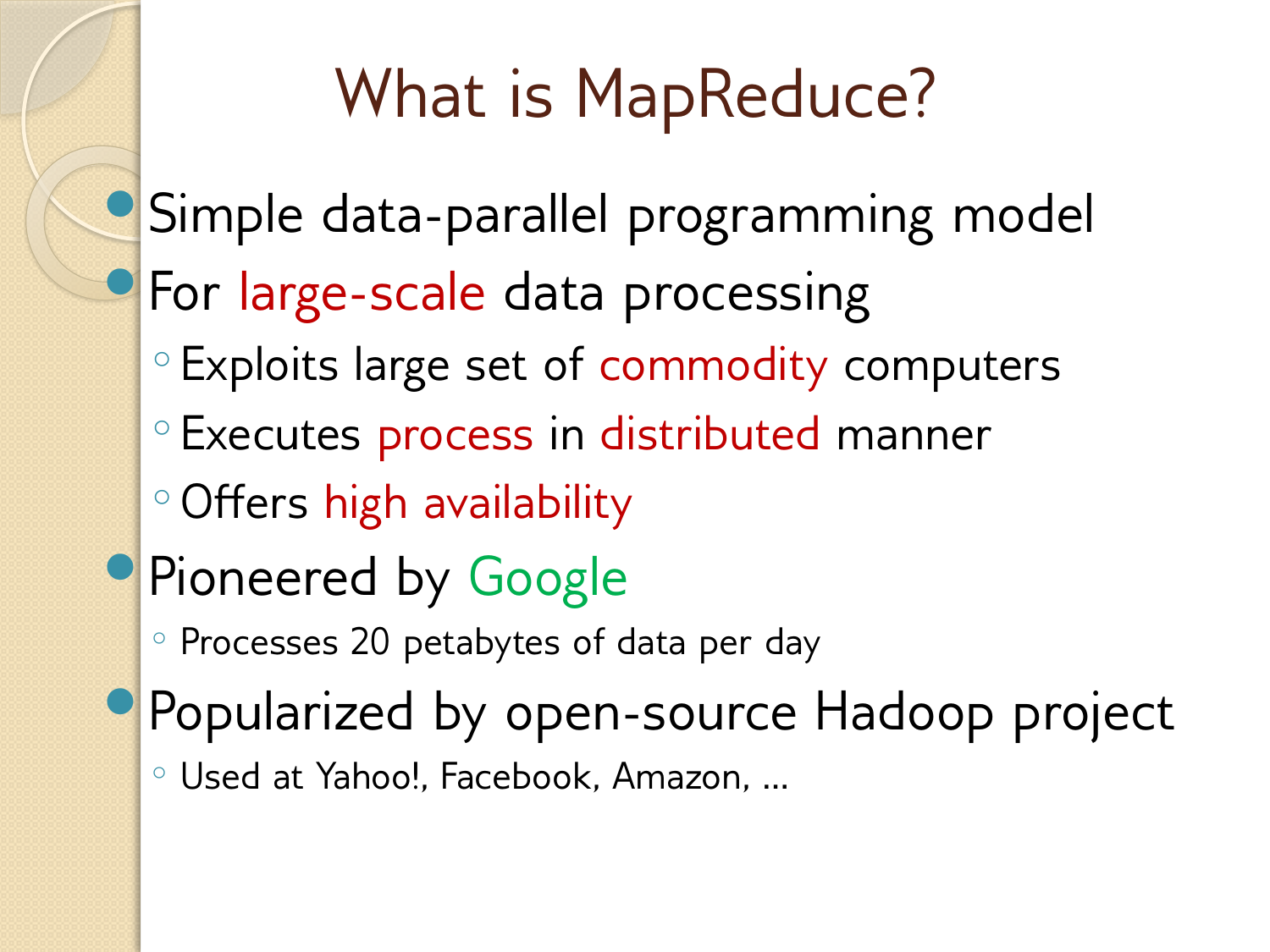

# What is MapReduce?
Simple data-parallel programming model
For large-scale data processing
Exploits large set of commodity computers
Executes process in distributed manner
Offers high availability
Pioneered by Google
Processes 20 petabytes of data per day
Popularized by open-source Hadoop project
Used at Yahoo!, Facebook, Amazon, …